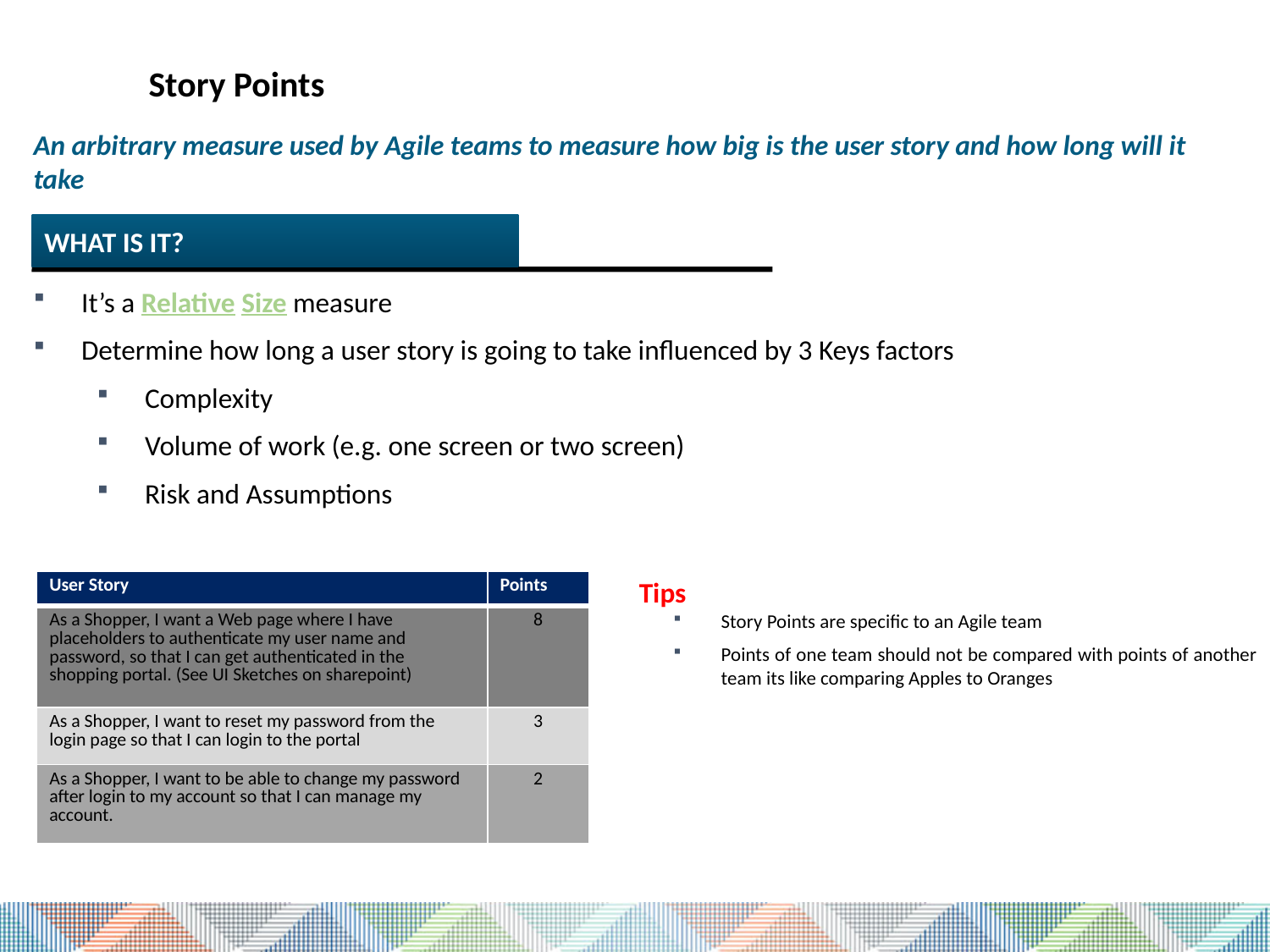

Story Points
An arbitrary measure used by Agile teams to measure how big is the user story and how long will it take
WHAT IS IT?

It’s a Relative Size measure
Determine how long a user story is going to take influenced by 3 Keys factors
Complexity
Volume of work (e.g. one screen or two screen)
Risk and Assumptions
Tips
| User Story | Points |
| --- | --- |
| As a Shopper, I want a Web page where I have placeholders to authenticate my user name and password, so that I can get authenticated in the shopping portal. (See UI Sketches on sharepoint) | 8 |
| As a Shopper, I want to reset my password from the login page so that I can login to the portal | 3 |
| As a Shopper, I want to be able to change my password after login to my account so that I can manage my account. | 2 |
Story Points are specific to an Agile team
Points of one team should not be compared with points of another team its like comparing Apples to Oranges